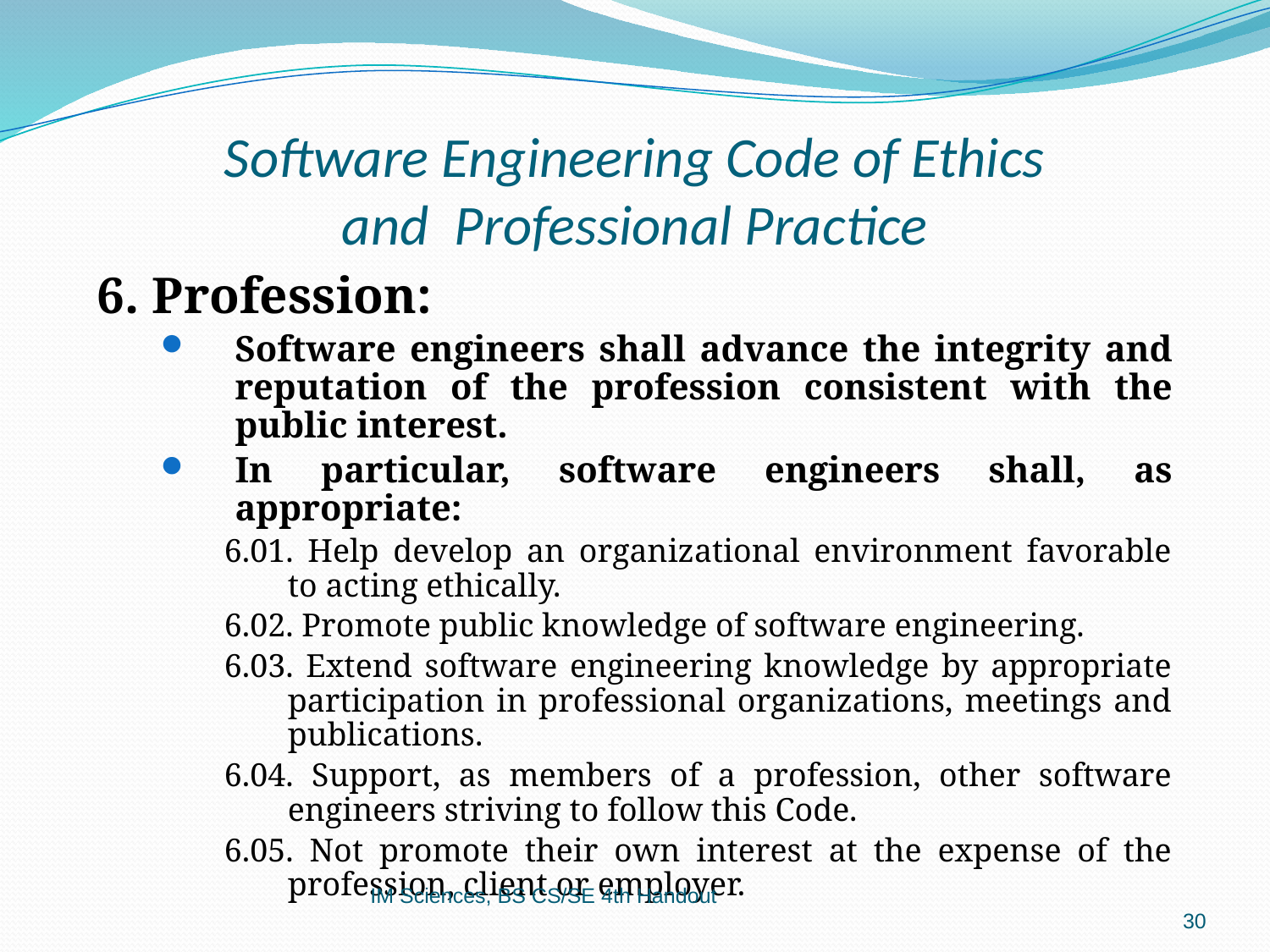

# Software Engineering Code of Ethics and  Professional Practice
6. Profession:
Software engineers shall advance the integrity and reputation of the profession consistent with the public interest.
In particular, software engineers shall, as appropriate:
6.01. Help develop an organizational environment favorable to acting ethically.
6.02. Promote public knowledge of software engineering.
6.03. Extend software engineering knowledge by appropriate participation in professional organizations, meetings and publications.
6.04. Support, as members of a profession, other software engineers striving to follow this Code.
6.05. Not promote their own interest at the expense of the profession, client or employer.
IM Sciences, BS CS/SE 4th Handout
30